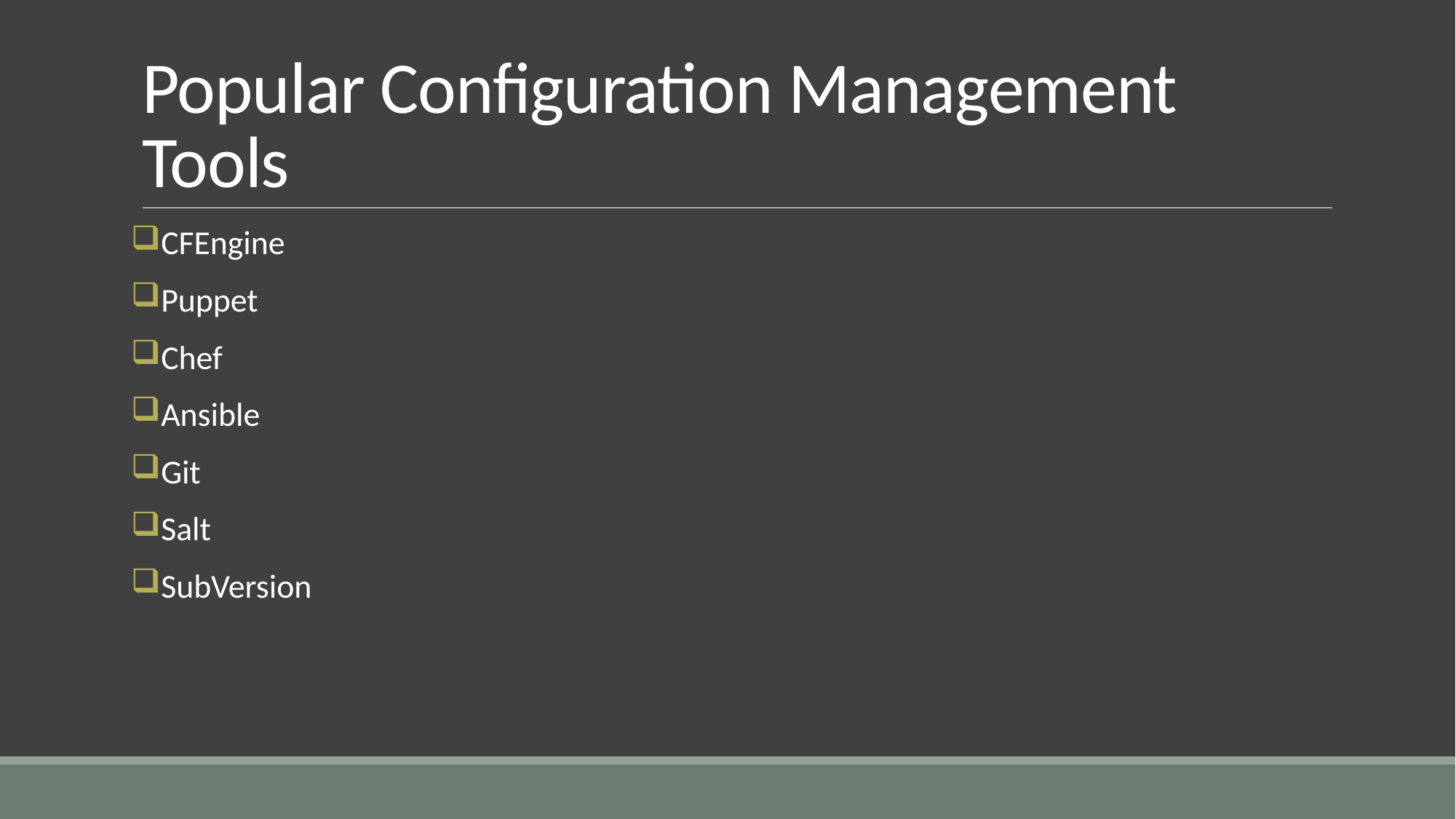

# Popular Configuration Management Tools
CFEngine
Puppet
Chef
Ansible
Git
Salt
SubVersion